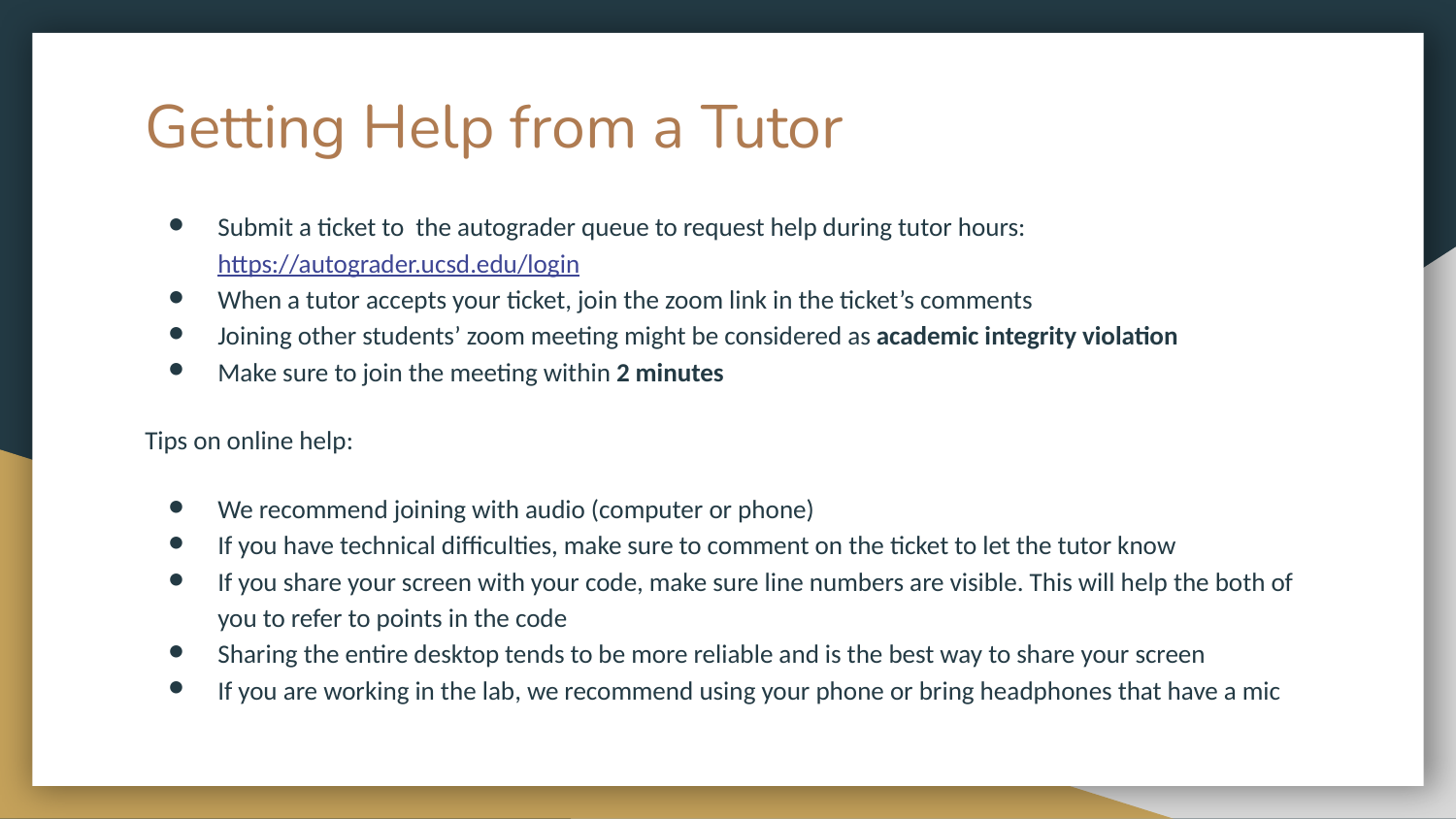

# Getting Help from a Tutor
Submit a ticket to  the autograder queue to request help during tutor hours: https://autograder.ucsd.edu/login
When a tutor accepts your ticket, join the zoom link in the ticket’s comments
Joining other students’ zoom meeting might be considered as academic integrity violation
Make sure to join the meeting within 2 minutes
Tips on online help:
We recommend joining with audio (computer or phone)
If you have technical difficulties, make sure to comment on the ticket to let the tutor know
If you share your screen with your code, make sure line numbers are visible. This will help the both of you to refer to points in the code
Sharing the entire desktop tends to be more reliable and is the best way to share your screen
If you are working in the lab, we recommend using your phone or bring headphones that have a mic